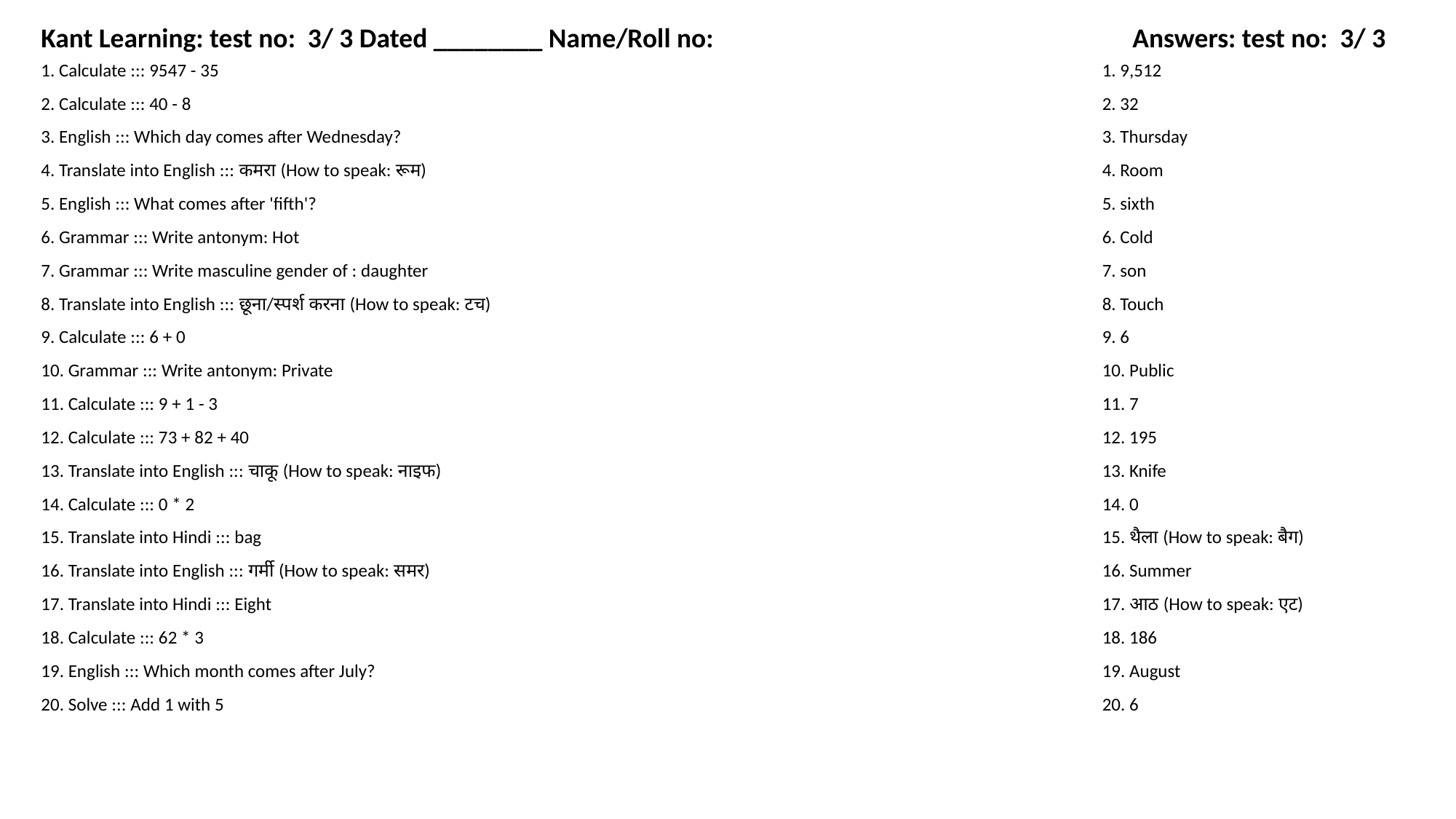

Kant Learning: test no:  3/ 3 Dated ________ Name/Roll no:
Answers: test no:  3/ 3
1. Calculate ::: 9547 - 35
1. 9,512
2. Calculate ::: 40 - 8
2. 32
3. English ::: Which day comes after Wednesday?
3. Thursday
4. Translate into English ::: कमरा (How to speak: रूम)
4. Room
5. English ::: What comes after 'fifth'?
5. sixth
6. Grammar ::: Write antonym: Hot
6. Cold
7. Grammar ::: Write masculine gender of : daughter
7. son
8. Translate into English ::: छूना/स्पर्श करना (How to speak: टच)
8. Touch
9. Calculate ::: 6 + 0
9. 6
10. Grammar ::: Write antonym: Private
10. Public
11. Calculate ::: 9 + 1 - 3
11. 7
12. Calculate ::: 73 + 82 + 40
12. 195
13. Translate into English ::: चाकू (How to speak: नाइफ)
13. Knife
14. Calculate ::: 0 * 2
14. 0
15. Translate into Hindi ::: bag
15. थैला (How to speak: बैग)
16. Translate into English ::: गर्मी (How to speak: समर)
16. Summer
17. Translate into Hindi ::: Eight
17. आठ (How to speak: एट)
18. Calculate ::: 62 * 3
18. 186
19. English ::: Which month comes after July?
19. August
20. Solve ::: Add 1 with 5
20. 6